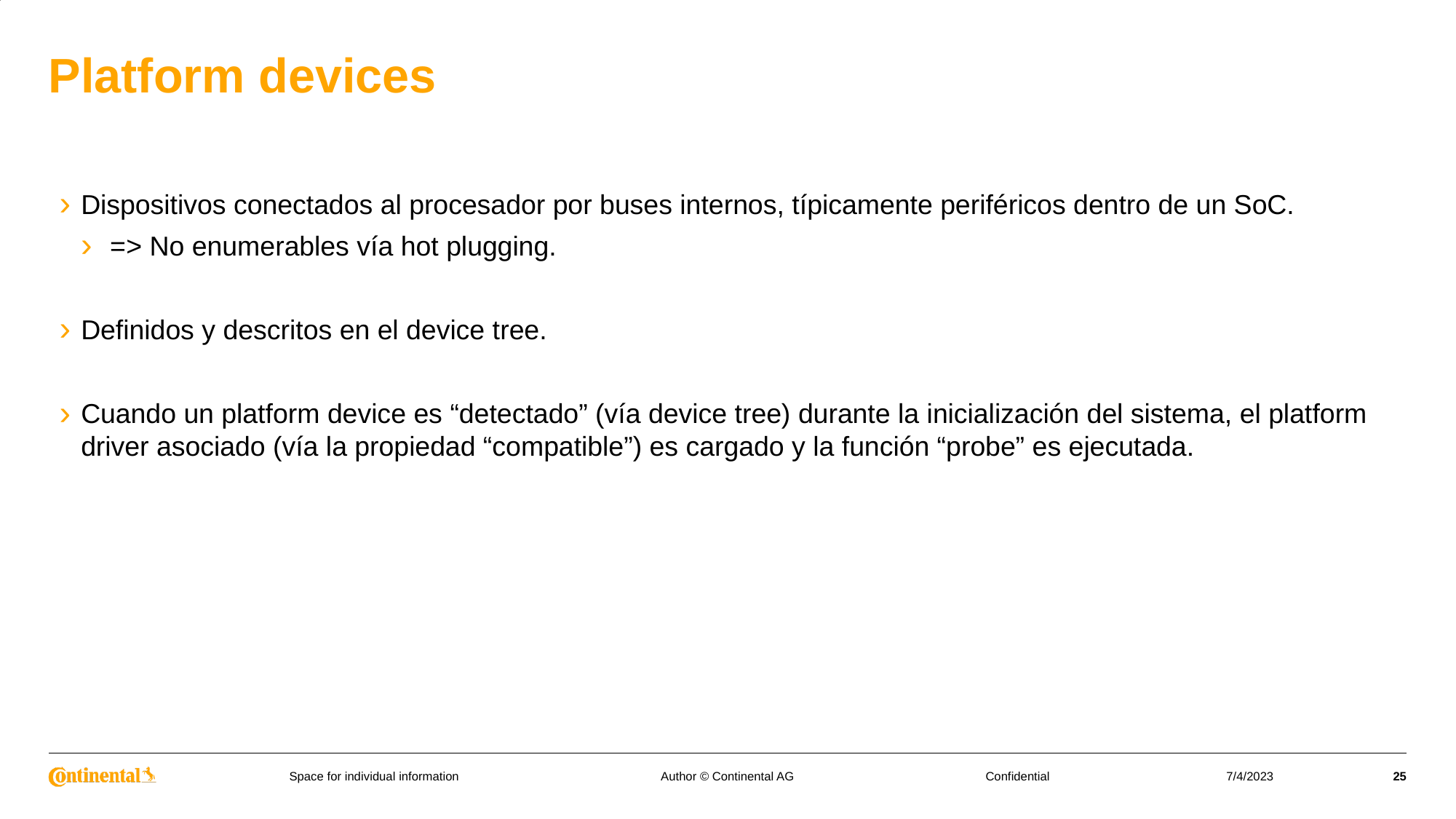

# Platform devices
Dispositivos conectados al procesador por buses internos, típicamente periféricos dentro de un SoC.
 => No enumerables vía hot plugging.

Definidos y descritos en el device tree.

Cuando un platform device es “detectado” (vía device tree) durante la inicialización del sistema, el platform driver asociado (vía la propiedad “compatible”) es cargado y la función “probe” es ejecutada.

Author © Continental AG
7/4/2023
25